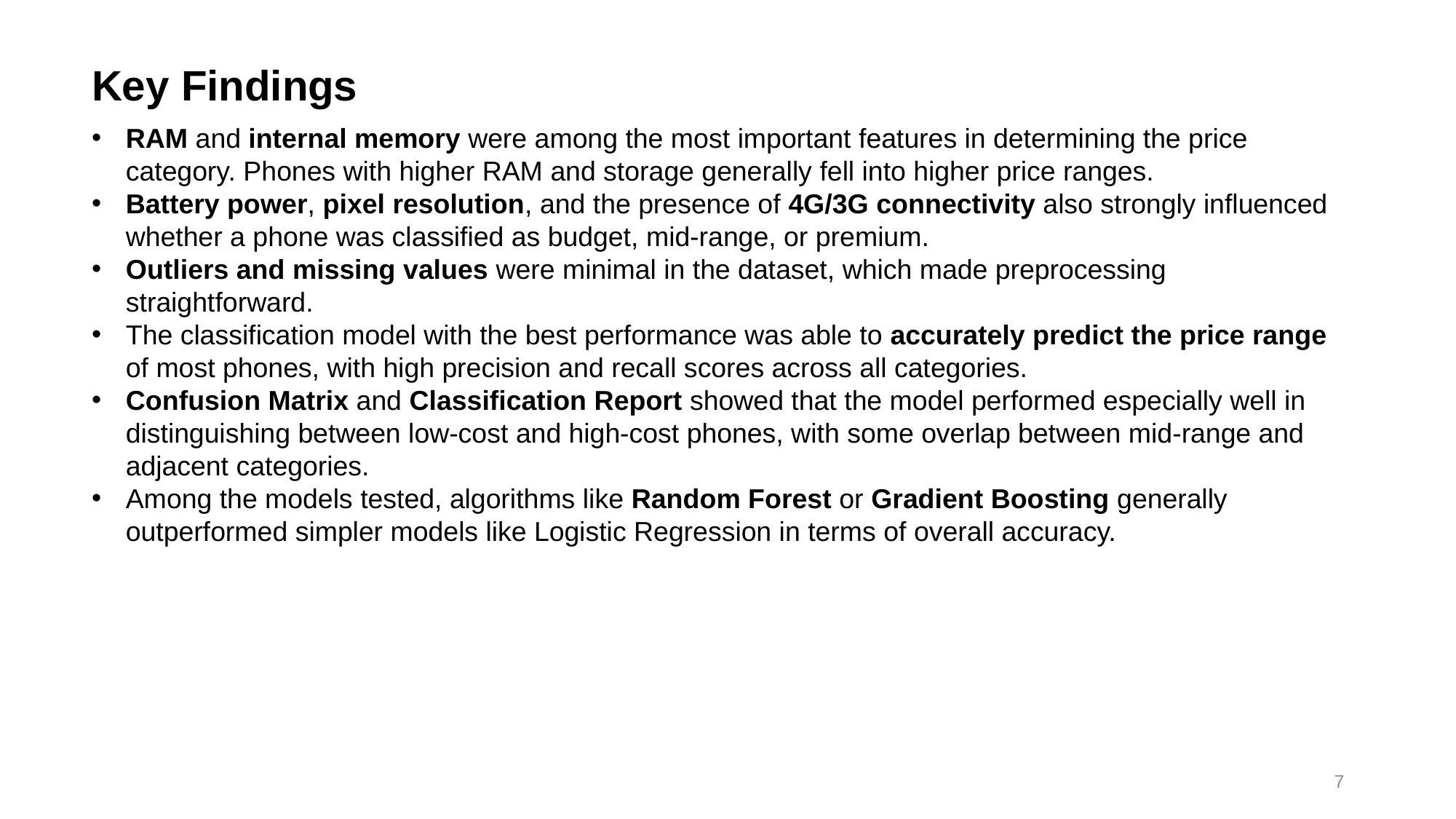

Key Findings
RAM and internal memory were among the most important features in determining the price category. Phones with higher RAM and storage generally fell into higher price ranges.
Battery power, pixel resolution, and the presence of 4G/3G connectivity also strongly influenced whether a phone was classified as budget, mid-range, or premium.
Outliers and missing values were minimal in the dataset, which made preprocessing straightforward.
The classification model with the best performance was able to accurately predict the price range of most phones, with high precision and recall scores across all categories.
Confusion Matrix and Classification Report showed that the model performed especially well in distinguishing between low-cost and high-cost phones, with some overlap between mid-range and adjacent categories.
Among the models tested, algorithms like Random Forest or Gradient Boosting generally outperformed simpler models like Logistic Regression in terms of overall accuracy.

7